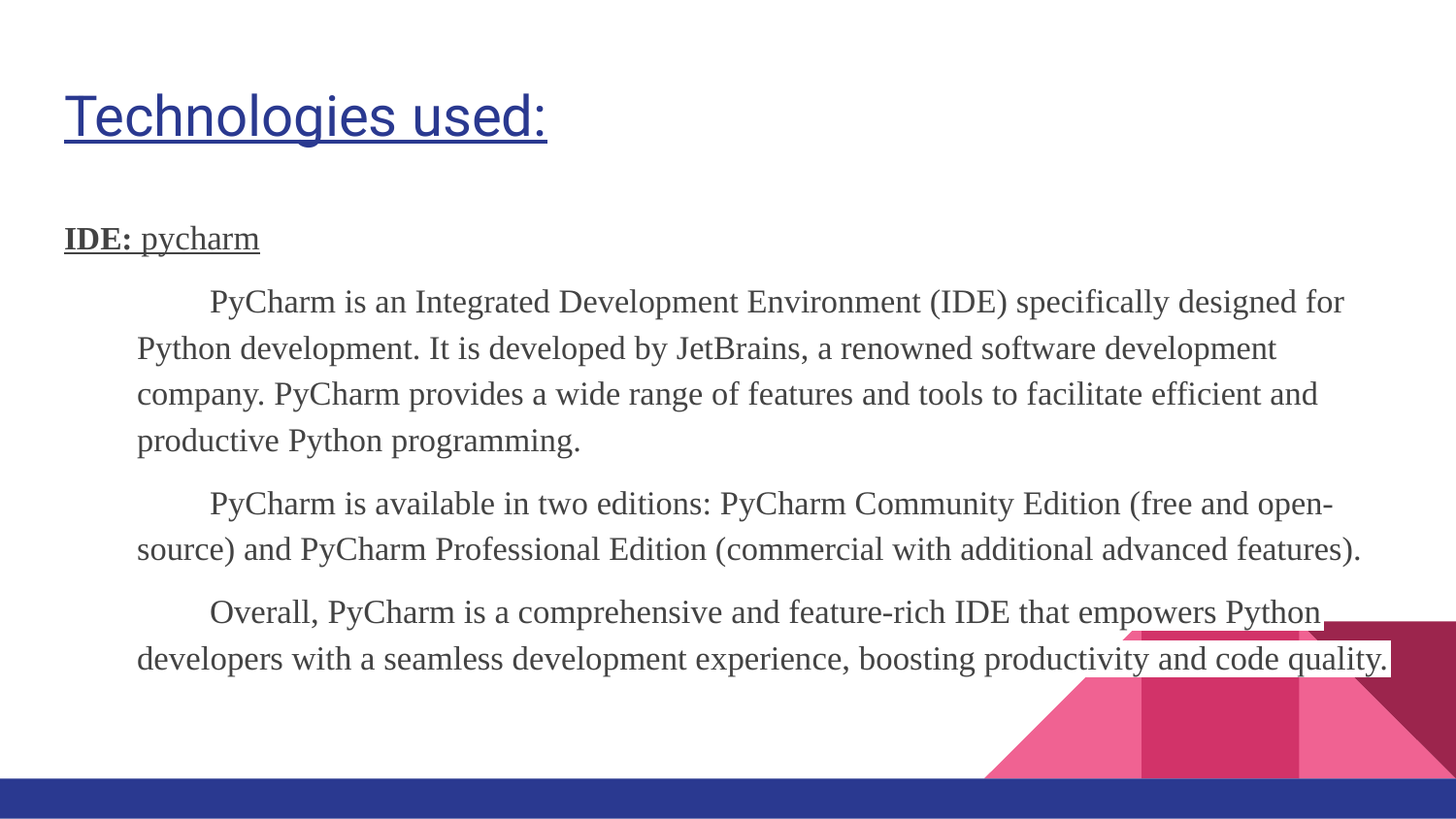

# Technologies used:

IDE: pycharm
PyCharm is an Integrated Development Environment (IDE) specifically designed for Python development. It is developed by JetBrains, a renowned software development company. PyCharm provides a wide range of features and tools to facilitate efficient and productive Python programming.
PyCharm is available in two editions: PyCharm Community Edition (free and open-source) and PyCharm Professional Edition (commercial with additional advanced features).
Overall, PyCharm is a comprehensive and feature-rich IDE that empowers Python developers with a seamless development experience, boosting productivity and code quality.